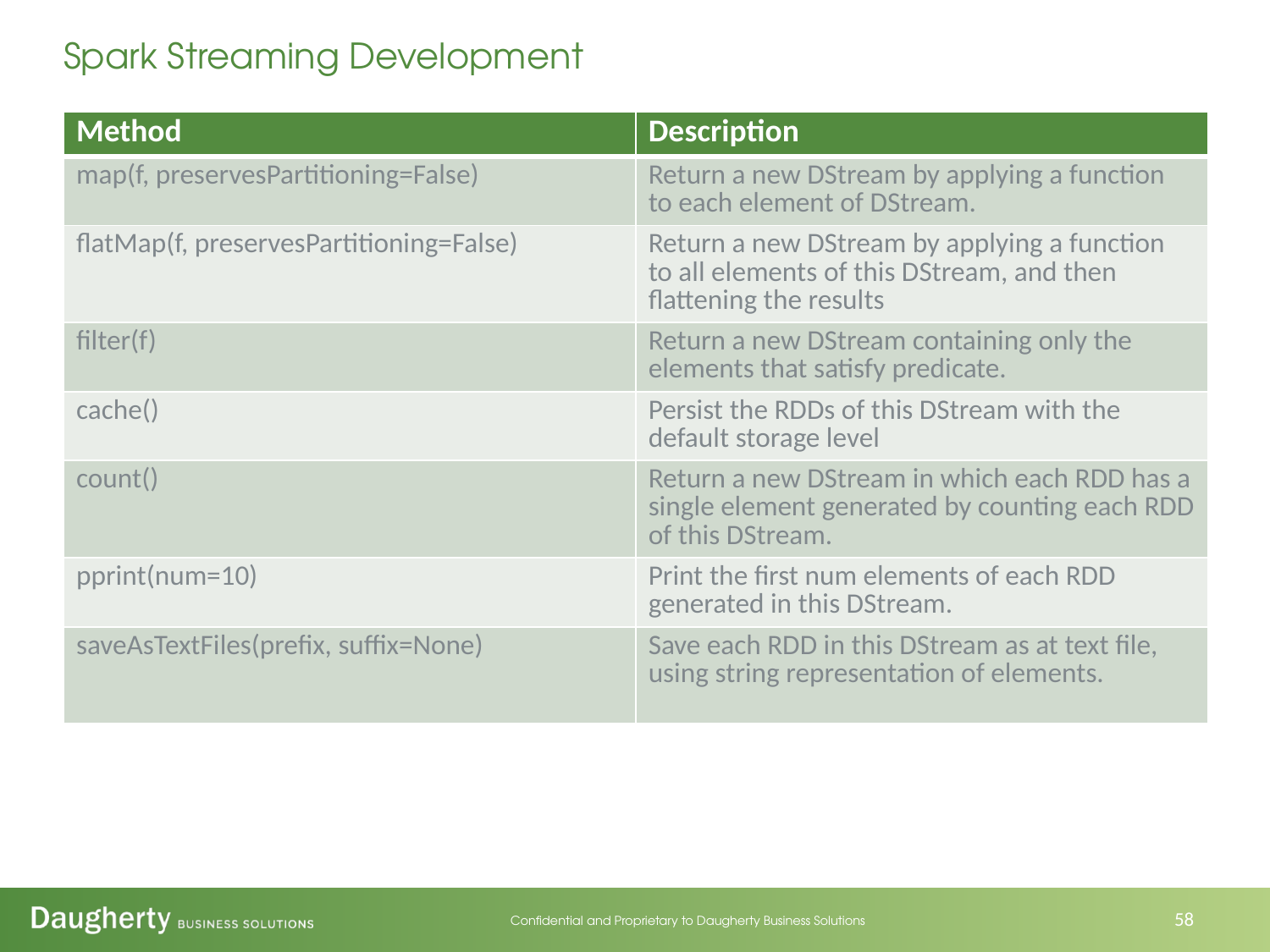

Spark Streaming Development
| Method | Description |
| --- | --- |
| map(f, preservesPartitioning=False) | Return a new DStream by applying a function to each element of DStream. |
| flatMap(f, preservesPartitioning=False) | Return a new DStream by applying a function to all elements of this DStream, and then flattening the results |
| filter(f) | Return a new DStream containing only the elements that satisfy predicate. |
| cache() | Persist the RDDs of this DStream with the default storage level |
| count() | Return a new DStream in which each RDD has a single element generated by counting each RDD of this DStream. |
| pprint(num=10) | Print the first num elements of each RDD generated in this DStream. |
| saveAsTextFiles(prefix, suffix=None) | Save each RDD in this DStream as at text file, using string representation of elements. |
58